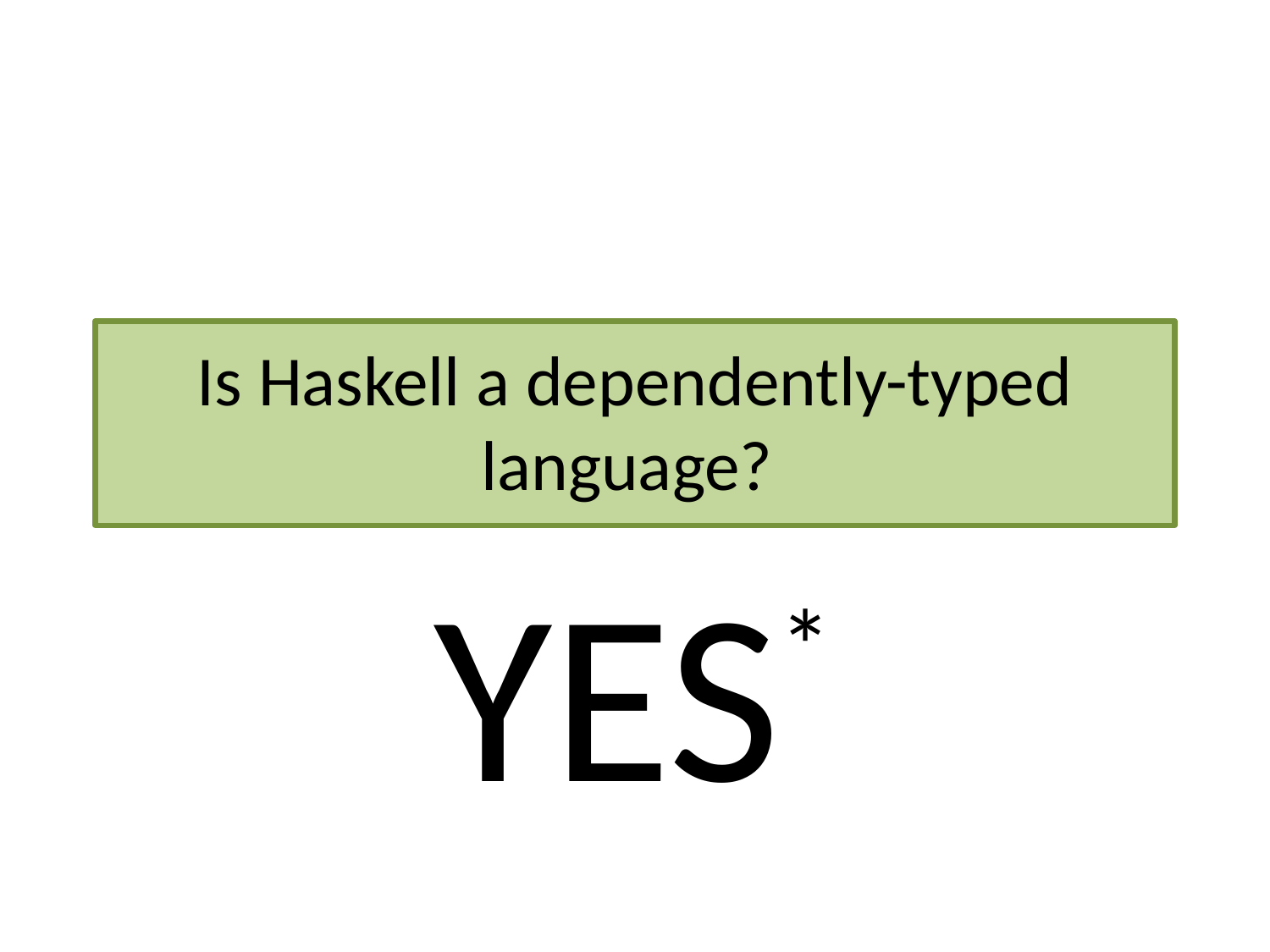

# Is Haskell a dependently-typed language?
YES
*